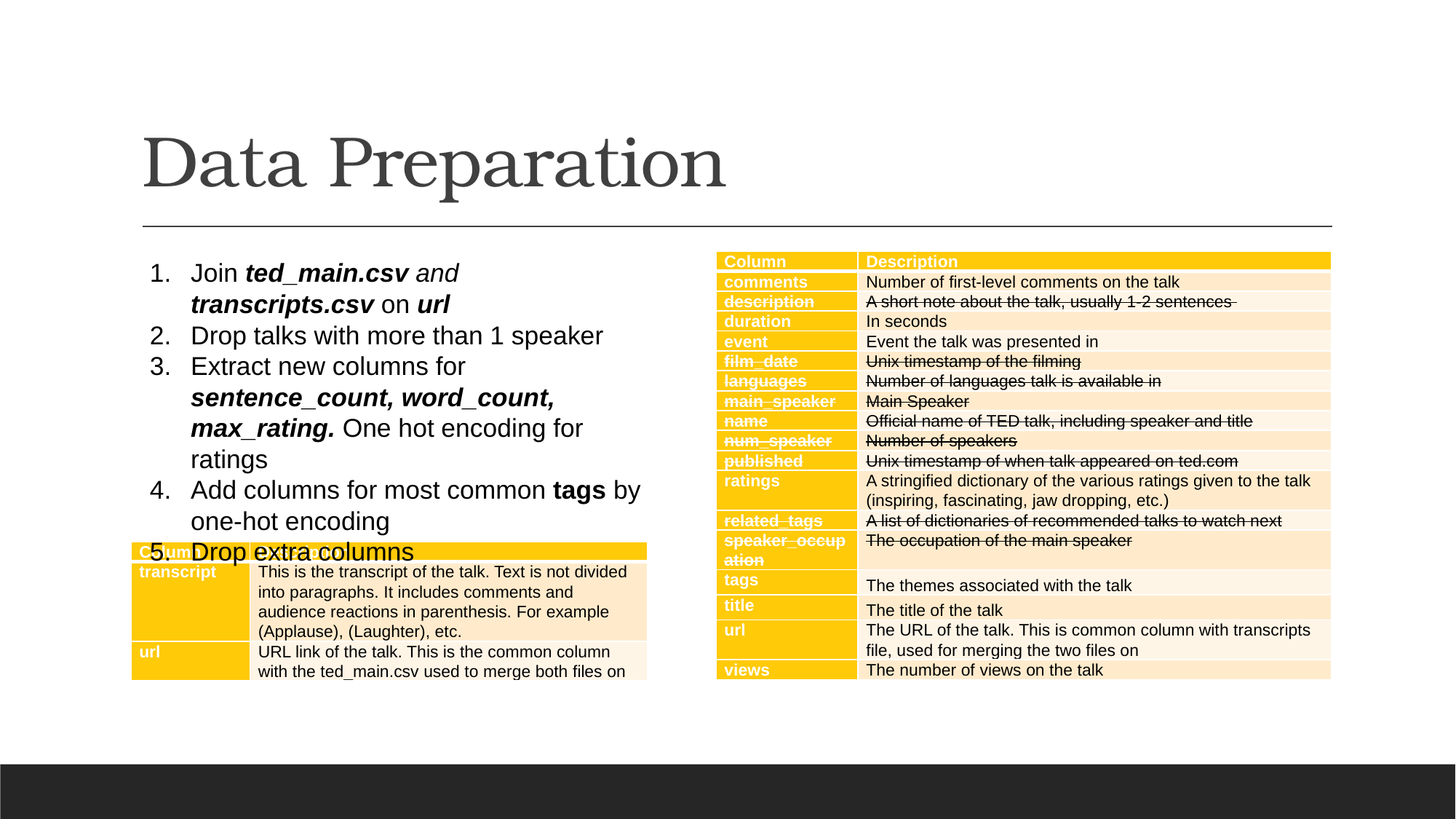

# Data Preparation
Join ted_main.csv and transcripts.csv on url
Drop talks with more than 1 speaker
Extract new columns for sentence_count, word_count, max_rating. One hot encoding for ratings
Add columns for most common tags by one-hot encoding
Drop extra columns
| Column | Description |
| --- | --- |
| comments | Number of first-level comments on the talk |
| description | A short note about the talk, usually 1-2 sentences |
| duration | In seconds |
| event | Event the talk was presented in |
| film\_date | Unix timestamp of the filming |
| languages | Number of languages talk is available in |
| main\_speaker | Main Speaker |
| name | Official name of TED talk, including speaker and title |
| num\_speaker | Number of speakers |
| published | Unix timestamp of when talk appeared on ted.com |
| ratings | A stringified dictionary of the various ratings given to the talk (inspiring, fascinating, jaw dropping, etc.) |
| related\_tags | A list of dictionaries of recommended talks to watch next |
| speaker\_occupation | The occupation of the main speaker |
| tags | The themes associated with the talk |
| title | The title of the talk |
| url | The URL of the talk. This is common column with transcripts file, used for merging the two files on |
| views | The number of views on the talk |
| Column | Description |
| --- | --- |
| transcript | This is the transcript of the talk. Text is not divided into paragraphs. It includes comments and audience reactions in parenthesis. For example (Applause), (Laughter), etc. |
| url | URL link of the talk. This is the common column with the ted\_main.csv used to merge both files on |